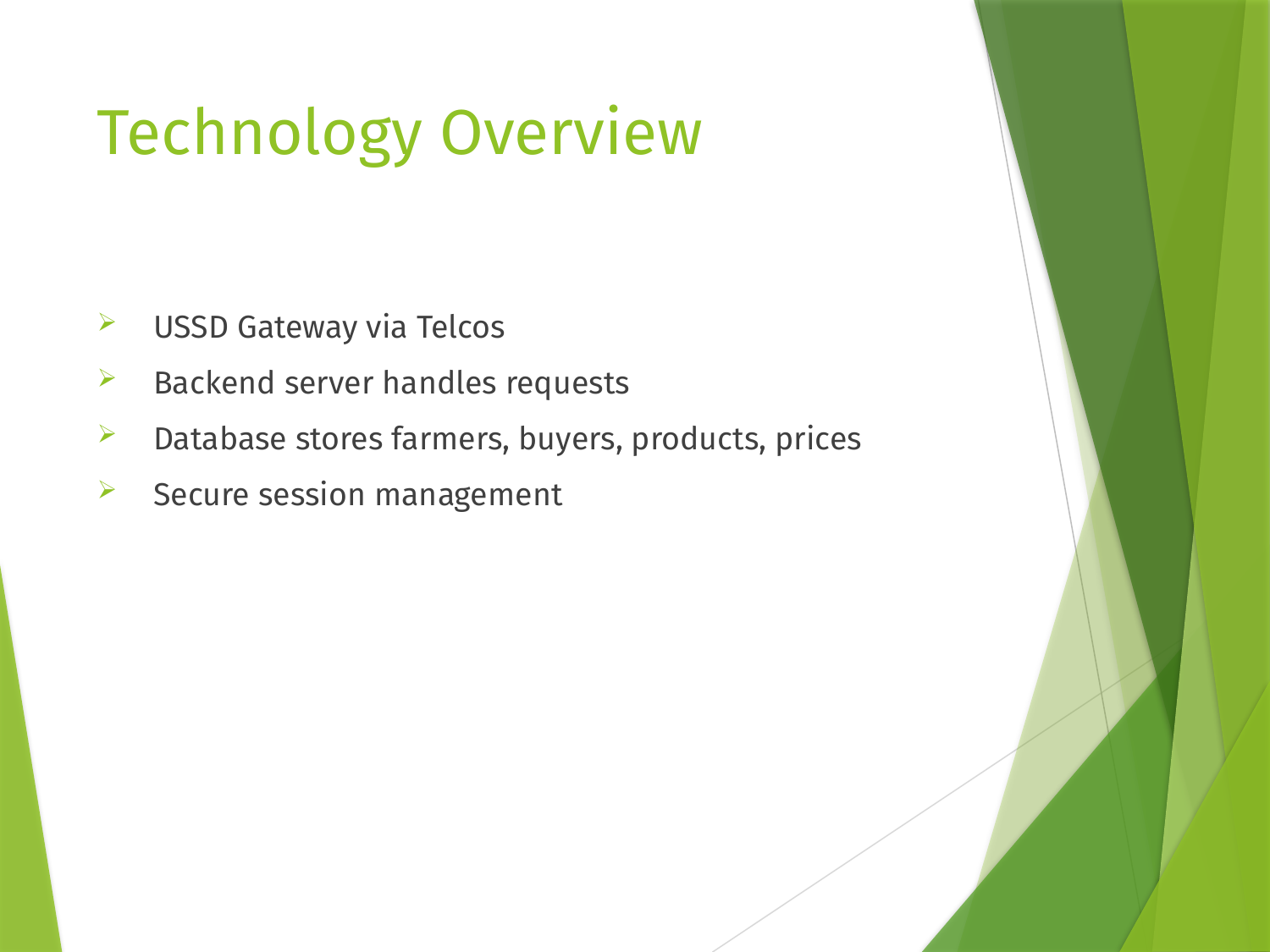

# Technology Overview
 USSD Gateway via Telcos
 Backend server handles requests
 Database stores farmers, buyers, products, prices
 Secure session management